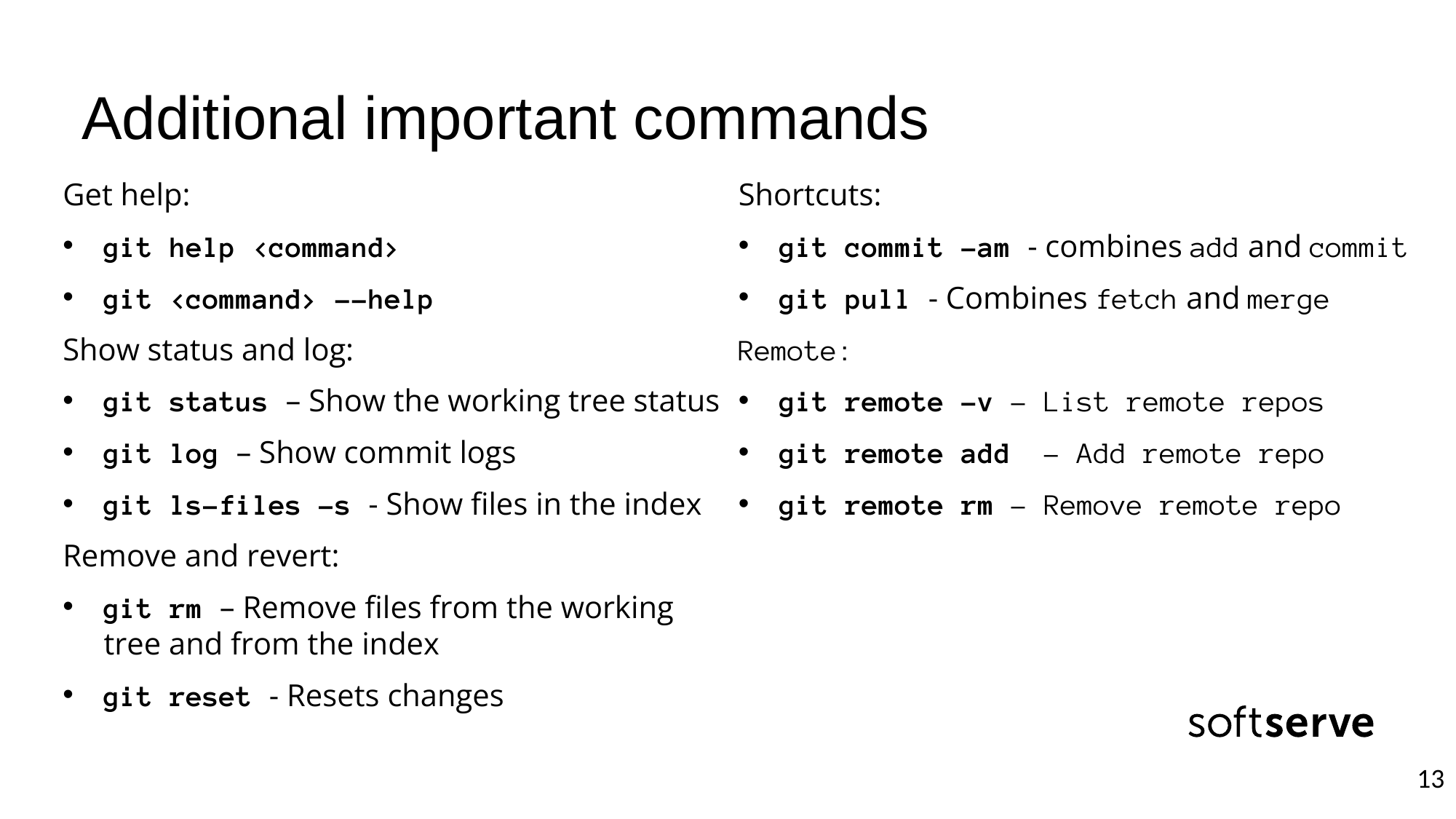

# Additional important commands
Get help:
git help <command>
git <command> --help
Show status and log:
git status – Show the working tree status
git log – Show commit logs
git ls-files -s - Show files in the index
Remove and revert:
git rm – Remove files from the working tree and from the index
git reset - Resets changes
Shortcuts:
git commit -am - combines add and commit
git pull - Combines fetch and merge
Remote:
git remote -v - List remote repos
git remote add  - Add remote repo
git remote rm - Remove remote repo

13